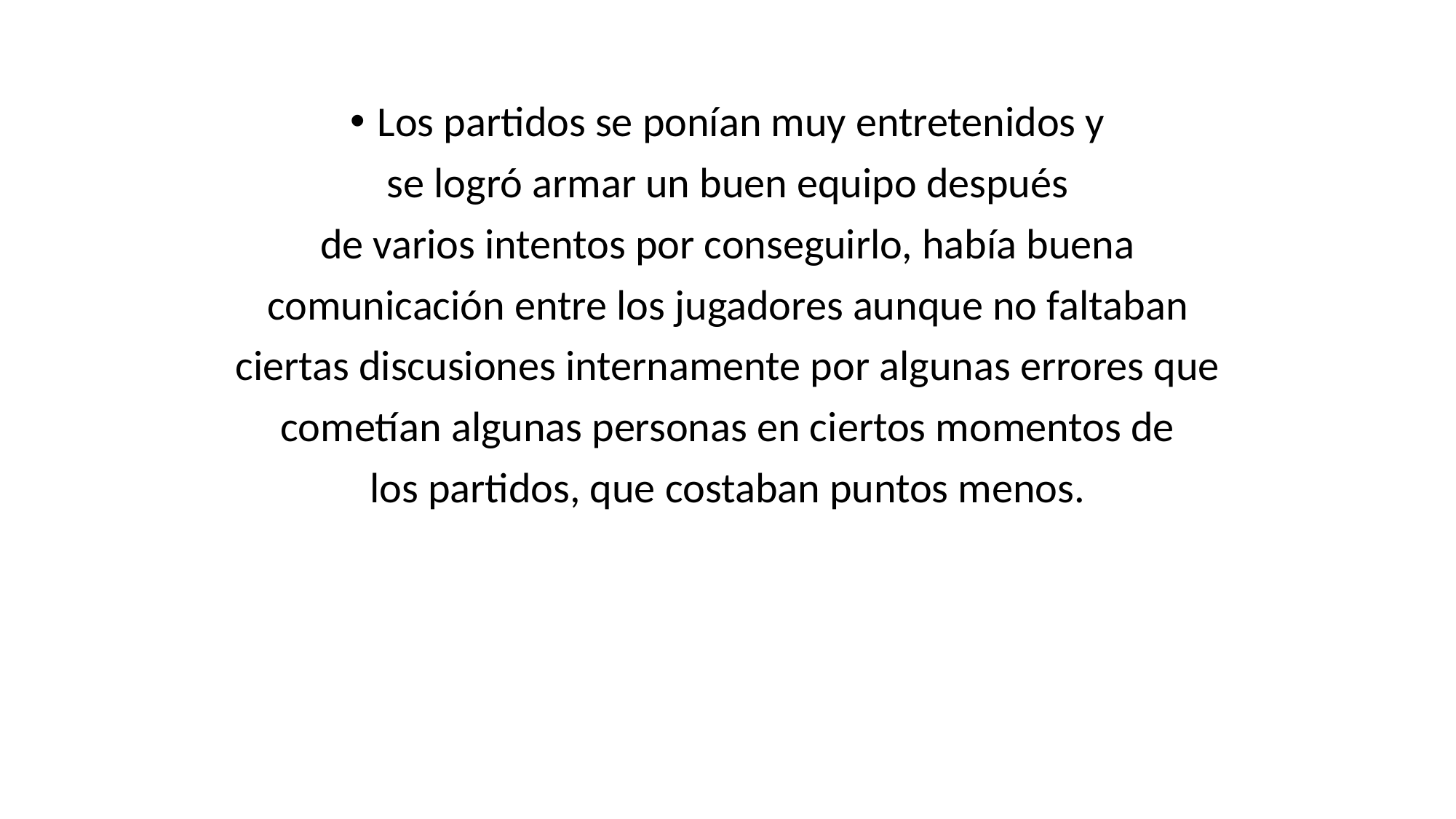

Los partidos se ponían muy entretenidos y
se logró armar un buen equipo después
de varios intentos por conseguirlo, había buena
comunicación entre los jugadores aunque no faltaban
ciertas discusiones internamente por algunas errores que
cometían algunas personas en ciertos momentos de
los partidos, que costaban puntos menos.